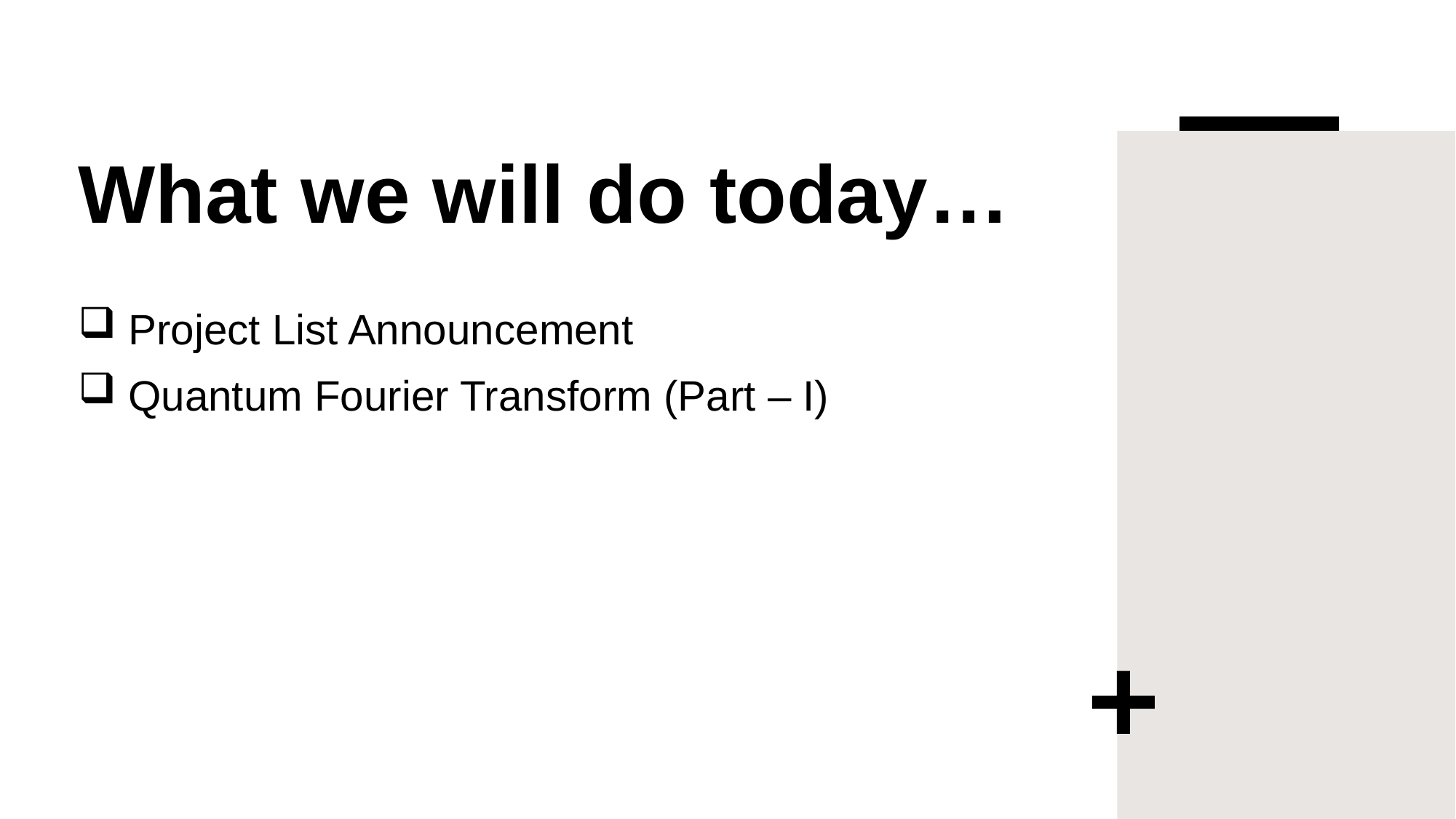

# What we will do today…
 Project List Announcement
 Quantum Fourier Transform (Part – I)